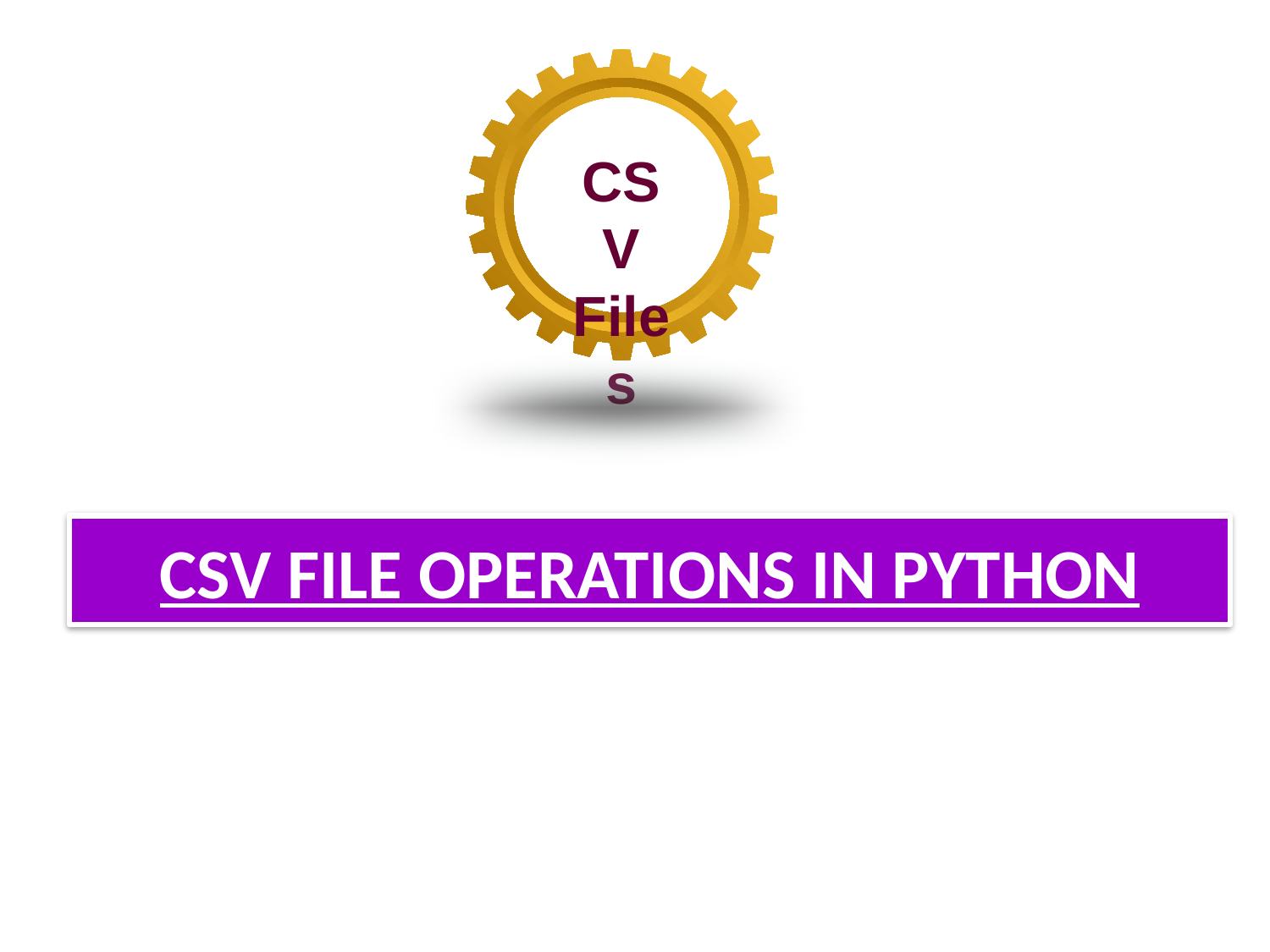

CSV
Files

# CSV FILE OPERATIONS IN PYTHON